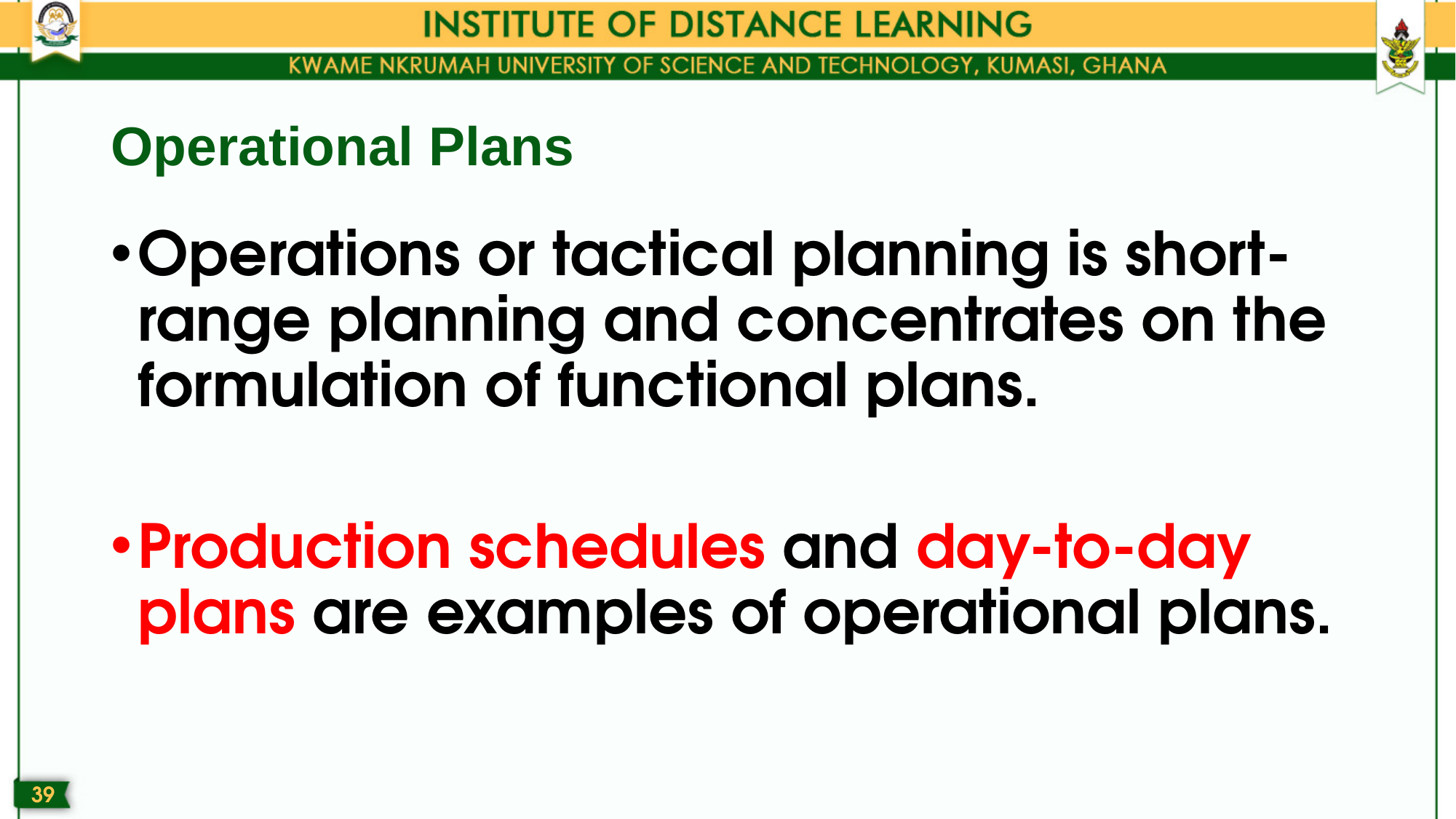

# Operational Plans
Operations or tactical planning is short-range planning and concentrates on the formulation of functional plans.

Production schedules and day-to-day plans are examples of operational plans.
39